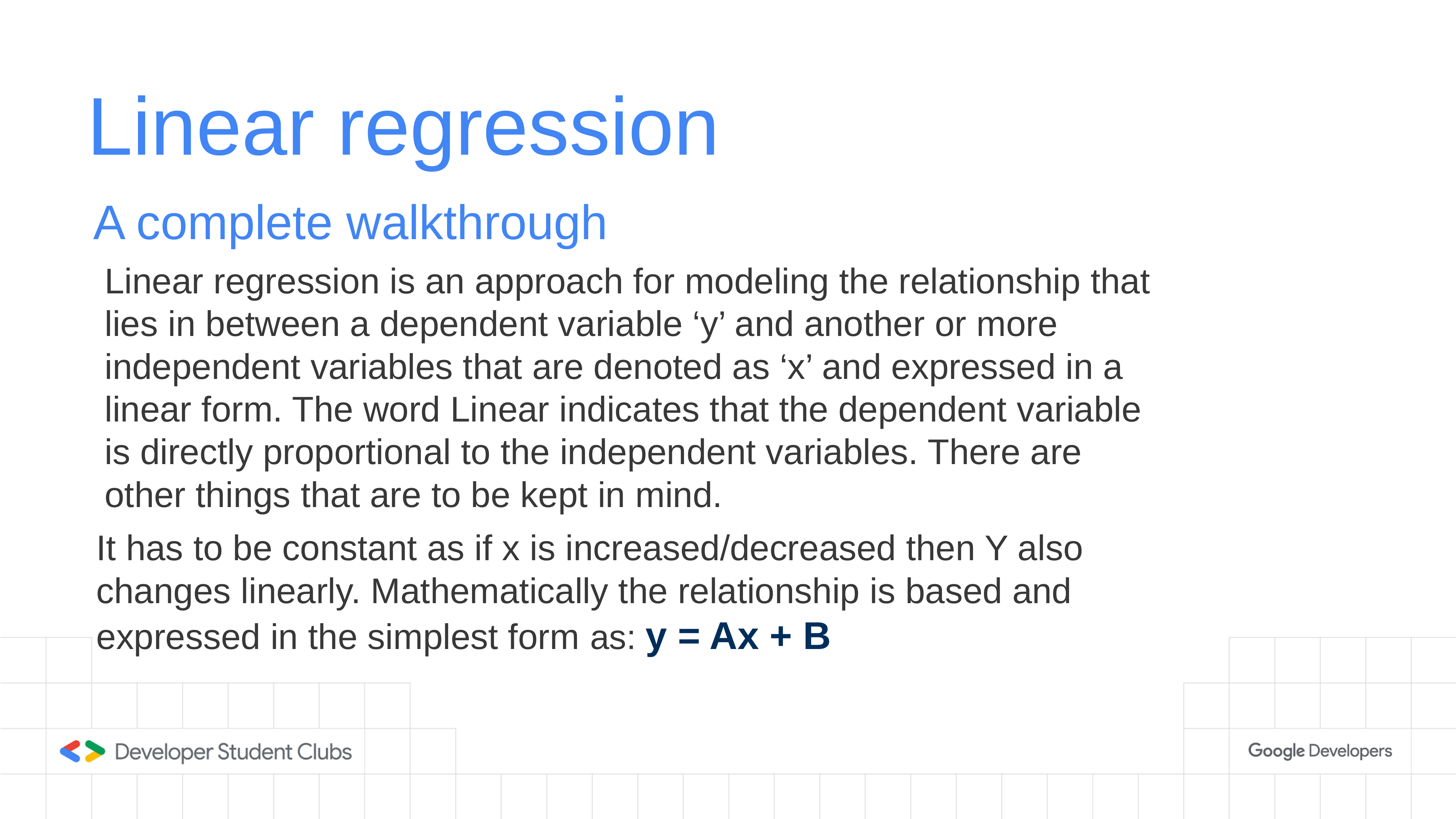

# Linear regression
A complete walkthrough
Linear regression is an approach for modeling the relationship that lies in between a dependent variable ‘y’ and another or more independent variables that are denoted as ‘x’ and expressed in a linear form. The word Linear indicates that the dependent variable is directly proportional to the independent variables. There are other things that are to be kept in mind.
It has to be constant as if x is increased/decreased then Y also changes linearly. Mathematically the relationship is based and expressed in the simplest form as: y = Ax + B